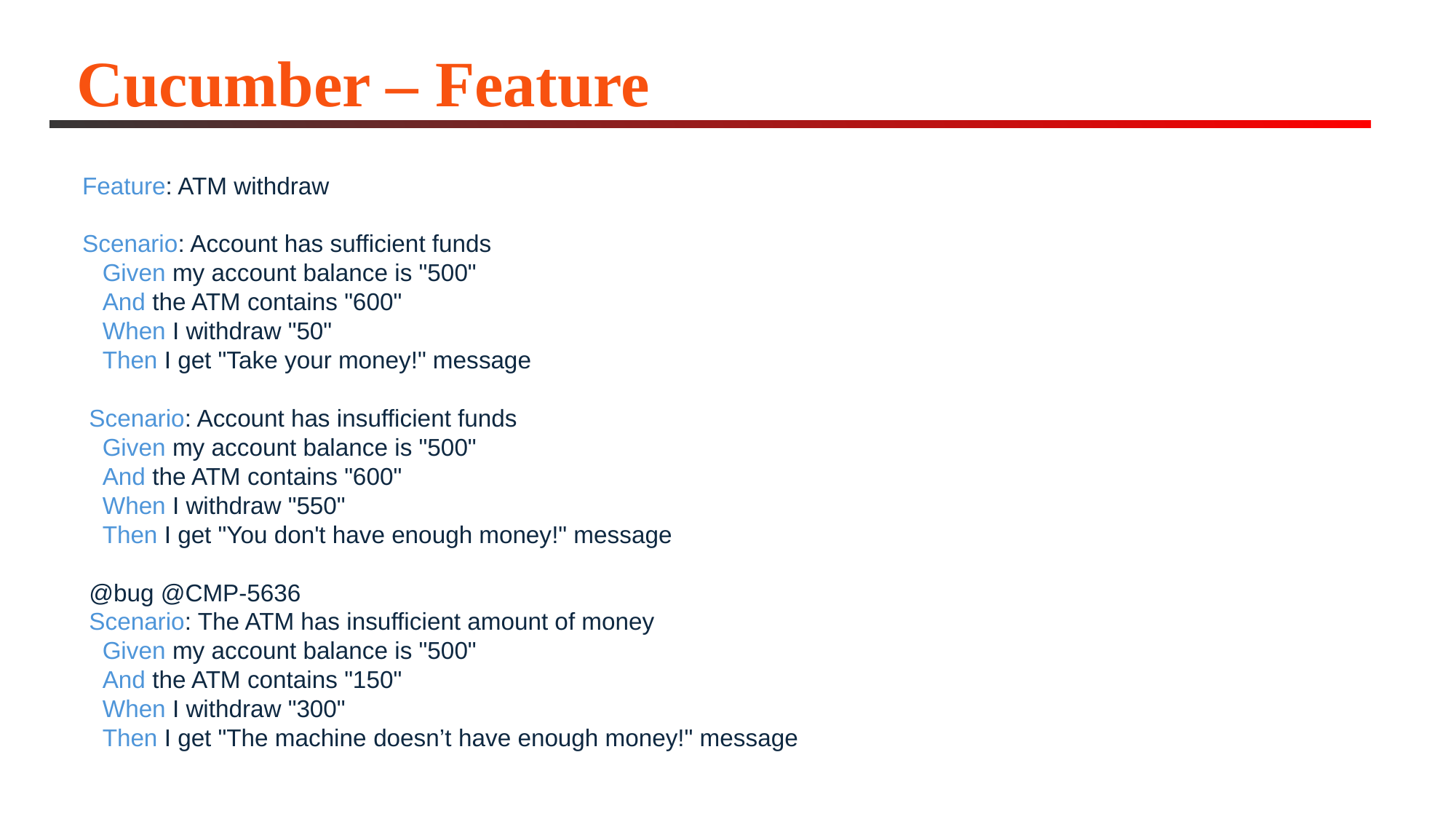

# Cucumber – Feature

Feature: ATM withdraw

Scenario: Account has sufficient funds
   Given my account balance is "500"
   And the ATM contains "600"
   When I withdraw "50"
   Then I get "Take your money!" message

 Scenario: Account has insufficient funds
   Given my account balance is "500"
   And the ATM contains "600"
   When I withdraw "550"
   Then I get "You don't have enough money!" message

 @bug @CMP-5636
 Scenario: The ATM has insufficient amount of money
   Given my account balance is "500"
   And the ATM contains "150"
   When I withdraw "300"
   Then I get "The machine doesn’t have enough money!" message